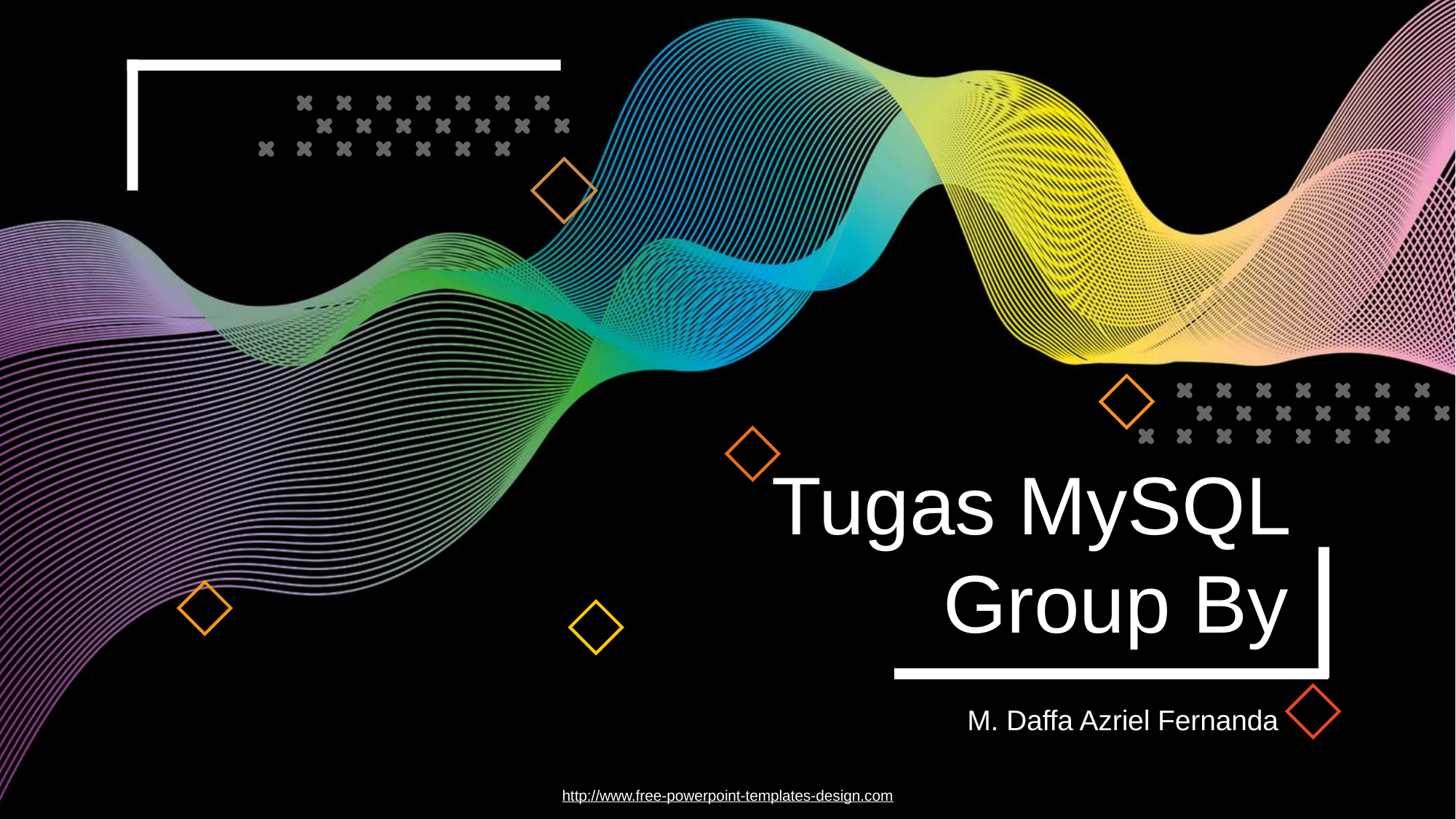

Tugas MySQL Group By

M. Daffa Azriel Fernanda
http://www.free-powerpoint-templates-design.com